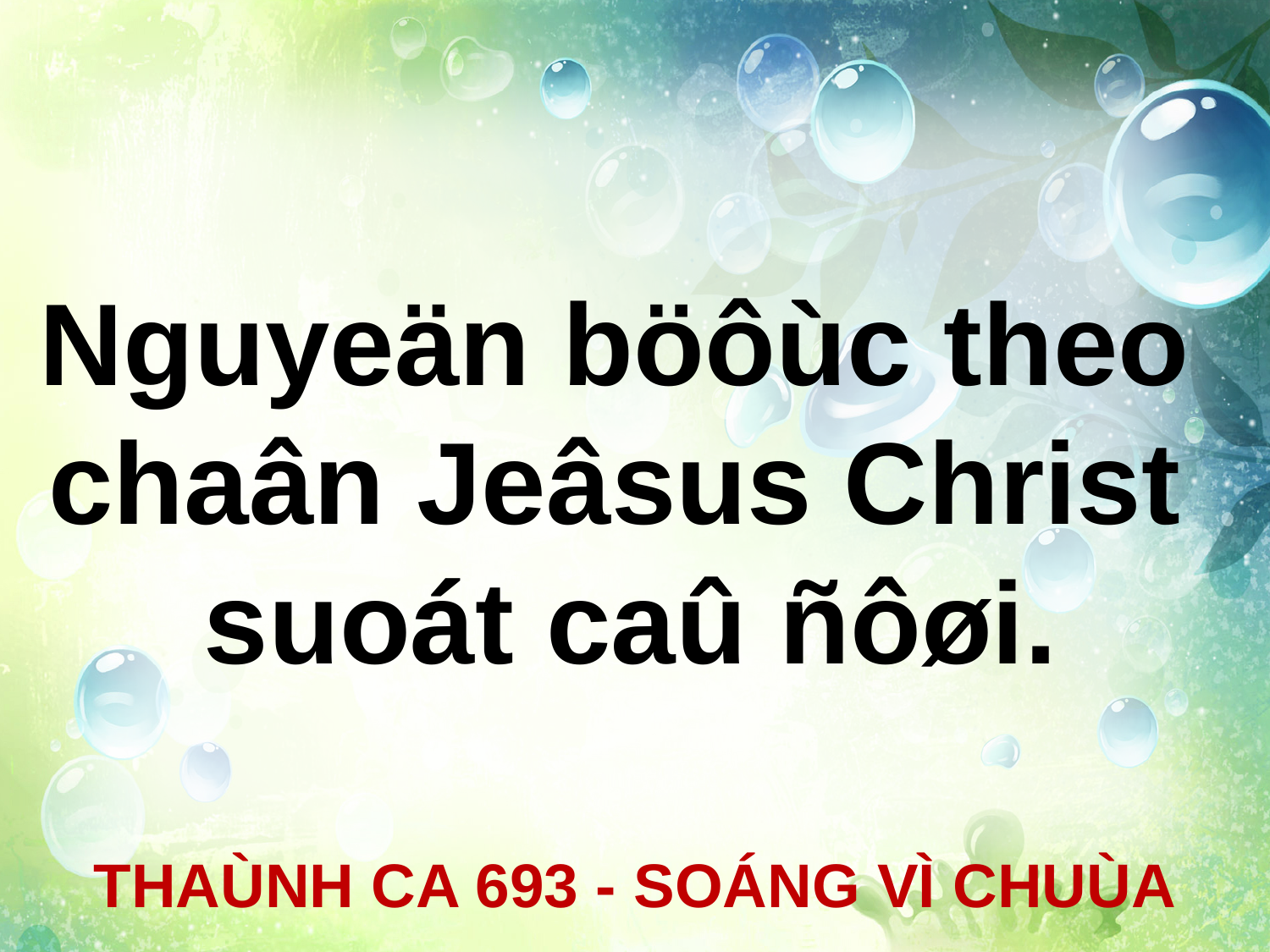

Nguyeän böôùc theo
chaân Jeâsus Christ
suoát caû ñôøi.
THAÙNH CA 693 - SOÁNG VÌ CHUÙA